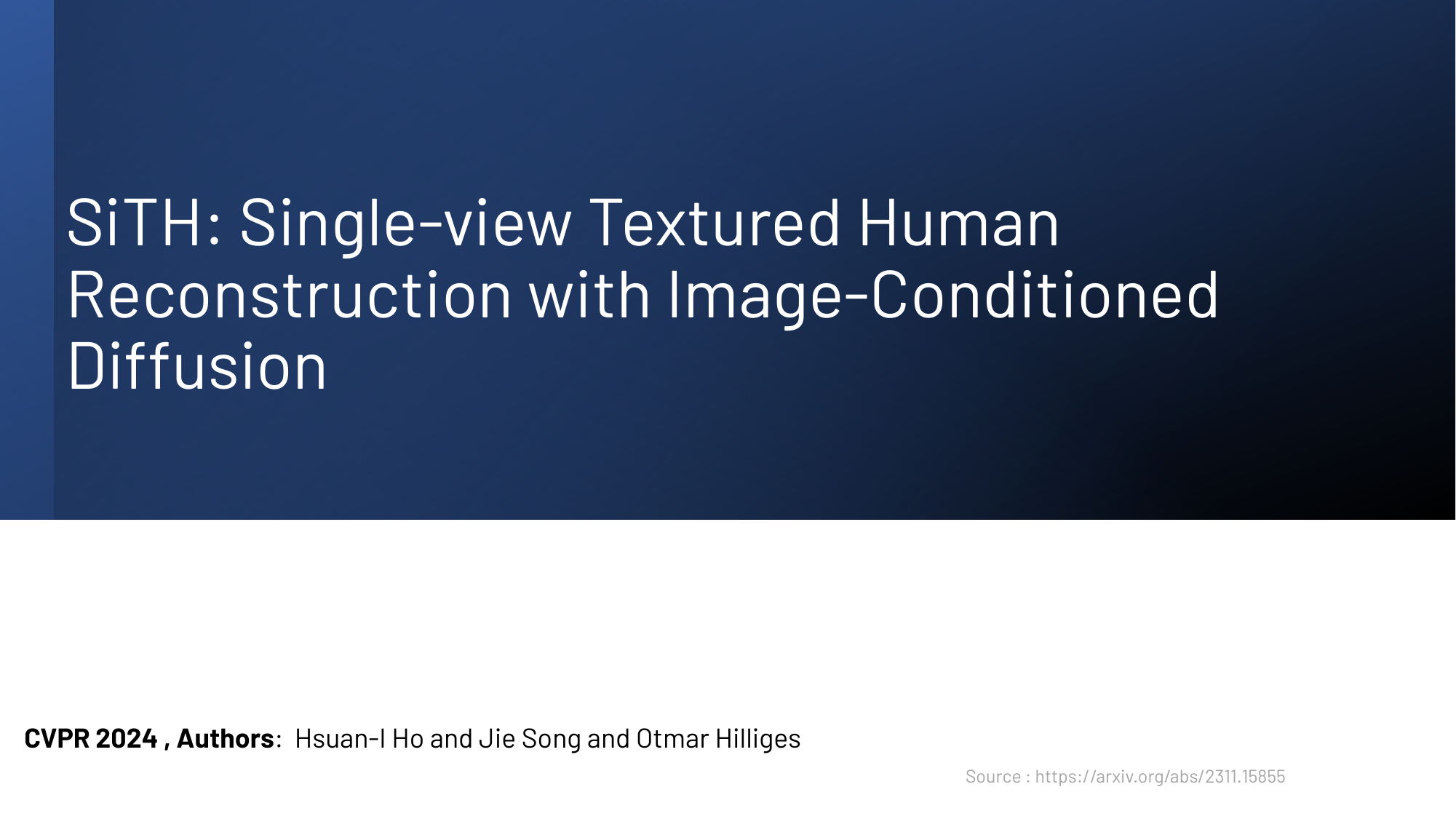

# SiTH: Single-view Textured Human Reconstruction with Image-Conditioned Diffusion
CVPR 2024 , Authors:  Hsuan-I Ho and Jie Song and Otmar Hilliges
Source : https://arxiv.org/abs/2311.15855